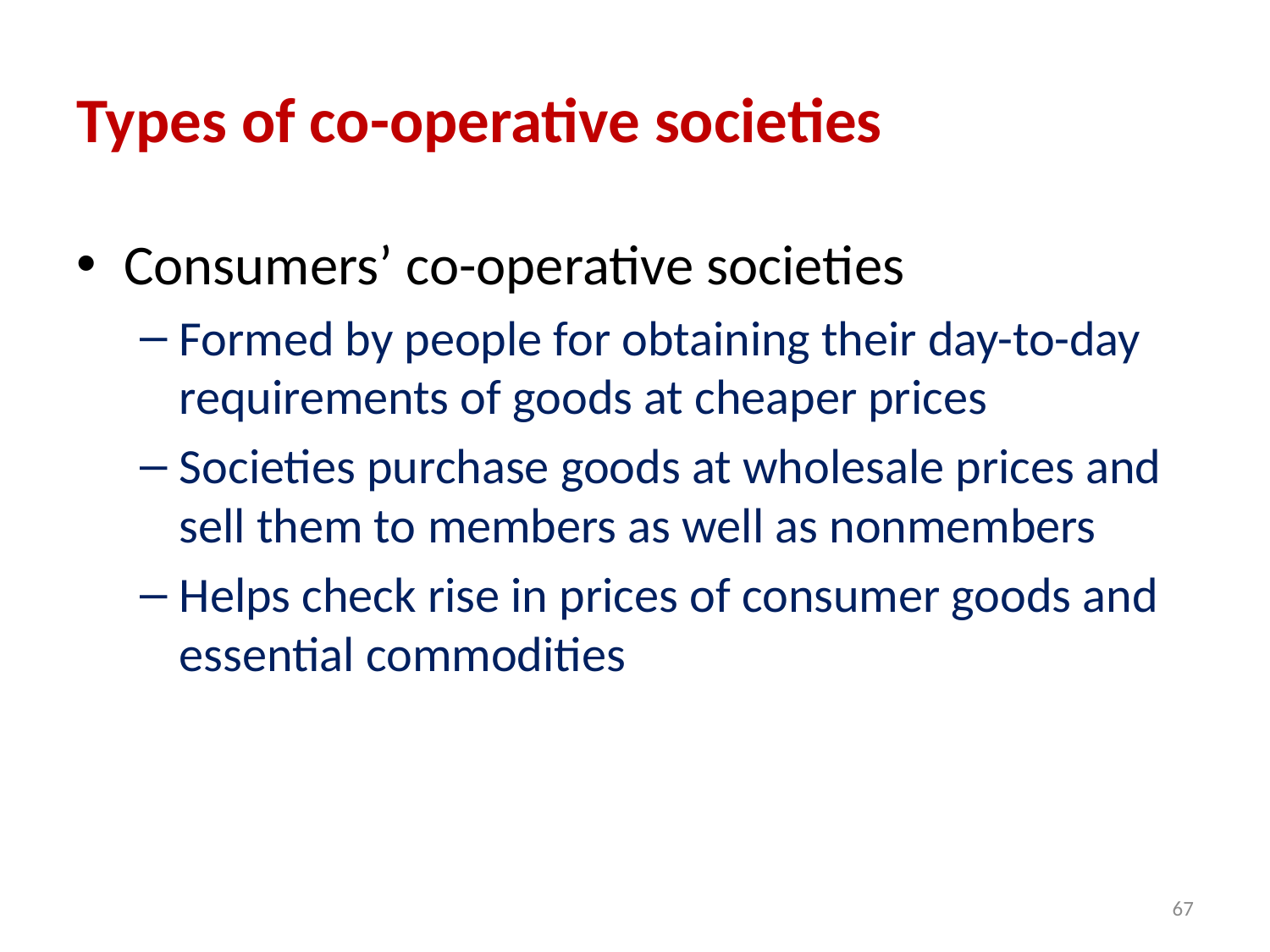

# Types of co-operative societies
Consumers’ co-operative societies
Formed by people for obtaining their day-to-day requirements of goods at cheaper prices
Societies purchase goods at wholesale prices and sell them to members as well as nonmembers
Helps check rise in prices of consumer goods and essential commodities
67